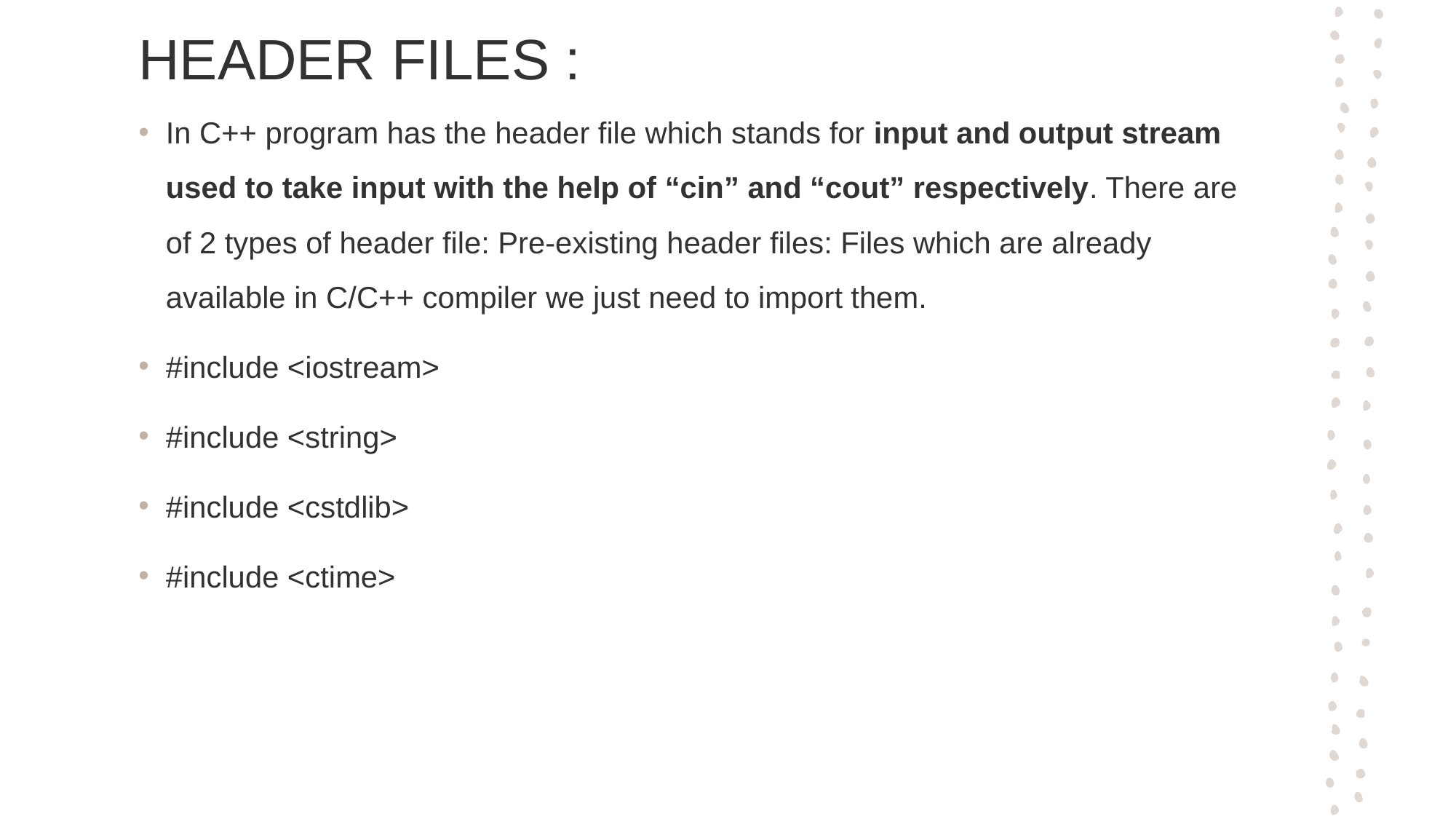

# HEADER FILES :
In C++ program has the header file which stands for input and output stream used to take input with the help of “cin” and “cout” respectively. There are of 2 types of header file: Pre-existing header files: Files which are already available in C/C++ compiler we just need to import them.
#include <iostream>
#include <string>
#include <cstdlib>
#include <ctime>